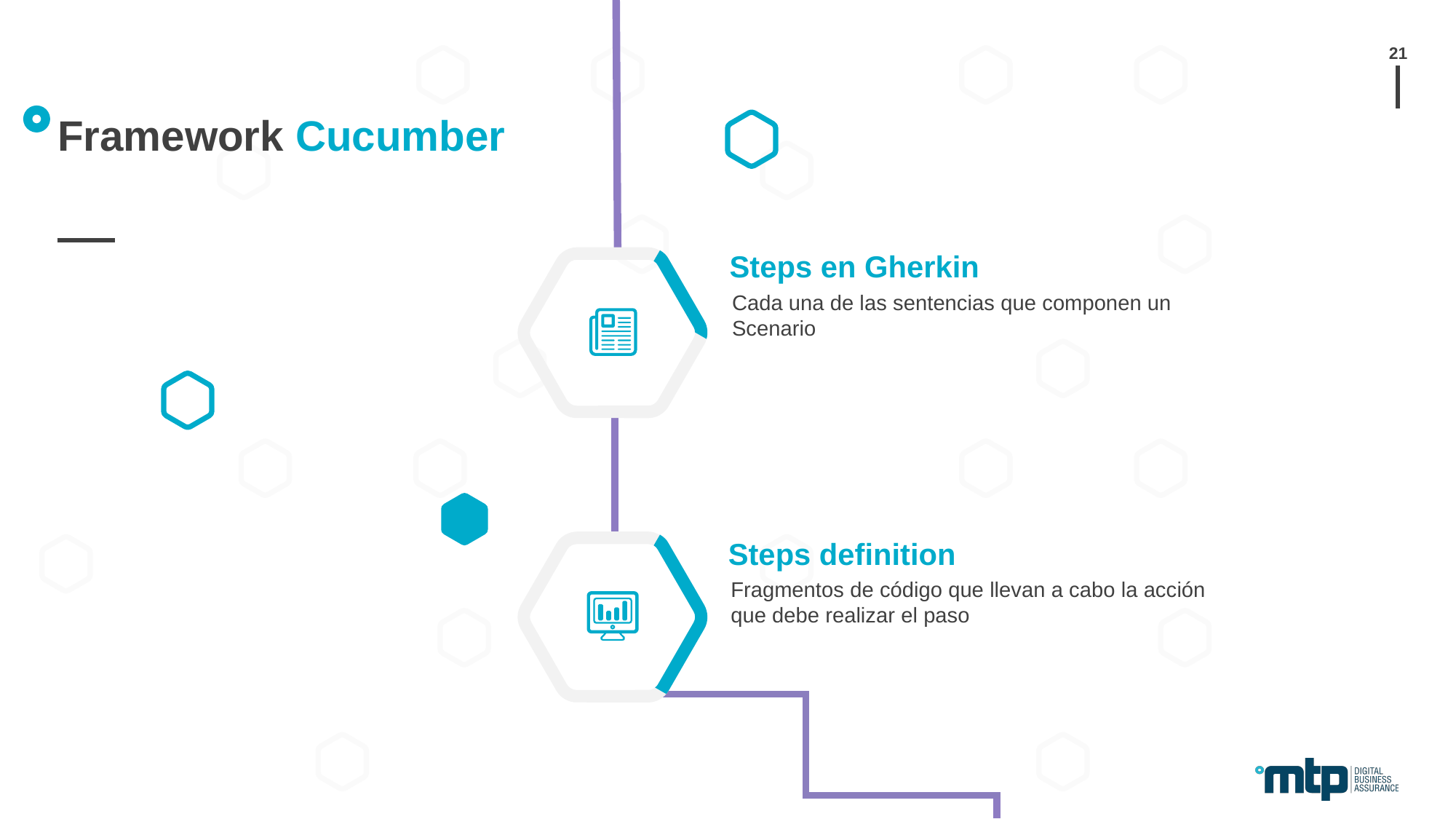

21
# Framework Cucumber
Steps en Gherkin
Cada una de las sentencias que componen un Scenario

Steps definition
Fragmentos de código que llevan a cabo la acción que debe realizar el paso